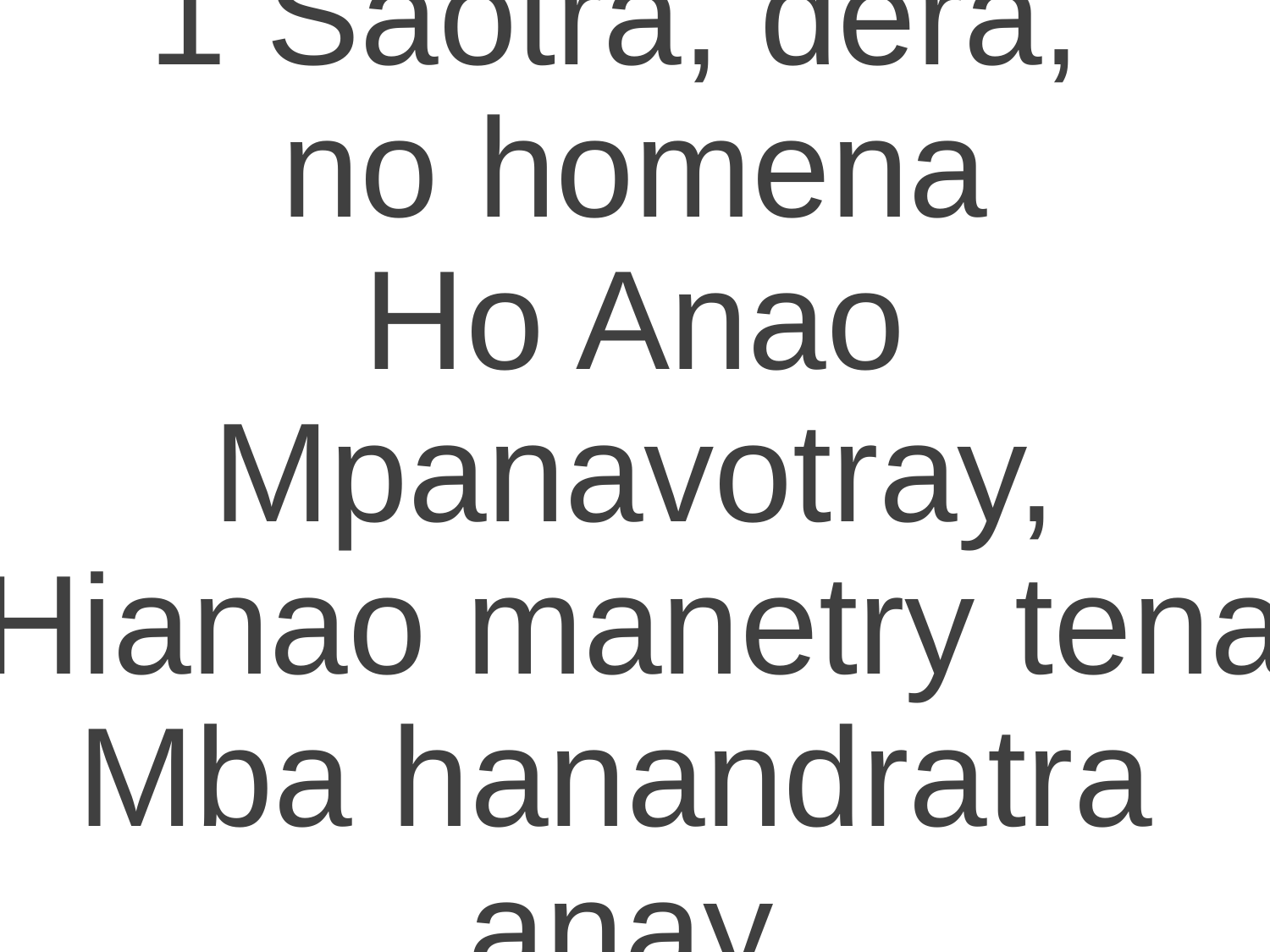

1 Saotra, dera,
no homena
Ho Anao Mpanavotray,
Hianao manetry tena
Mba hanandratra
anay.